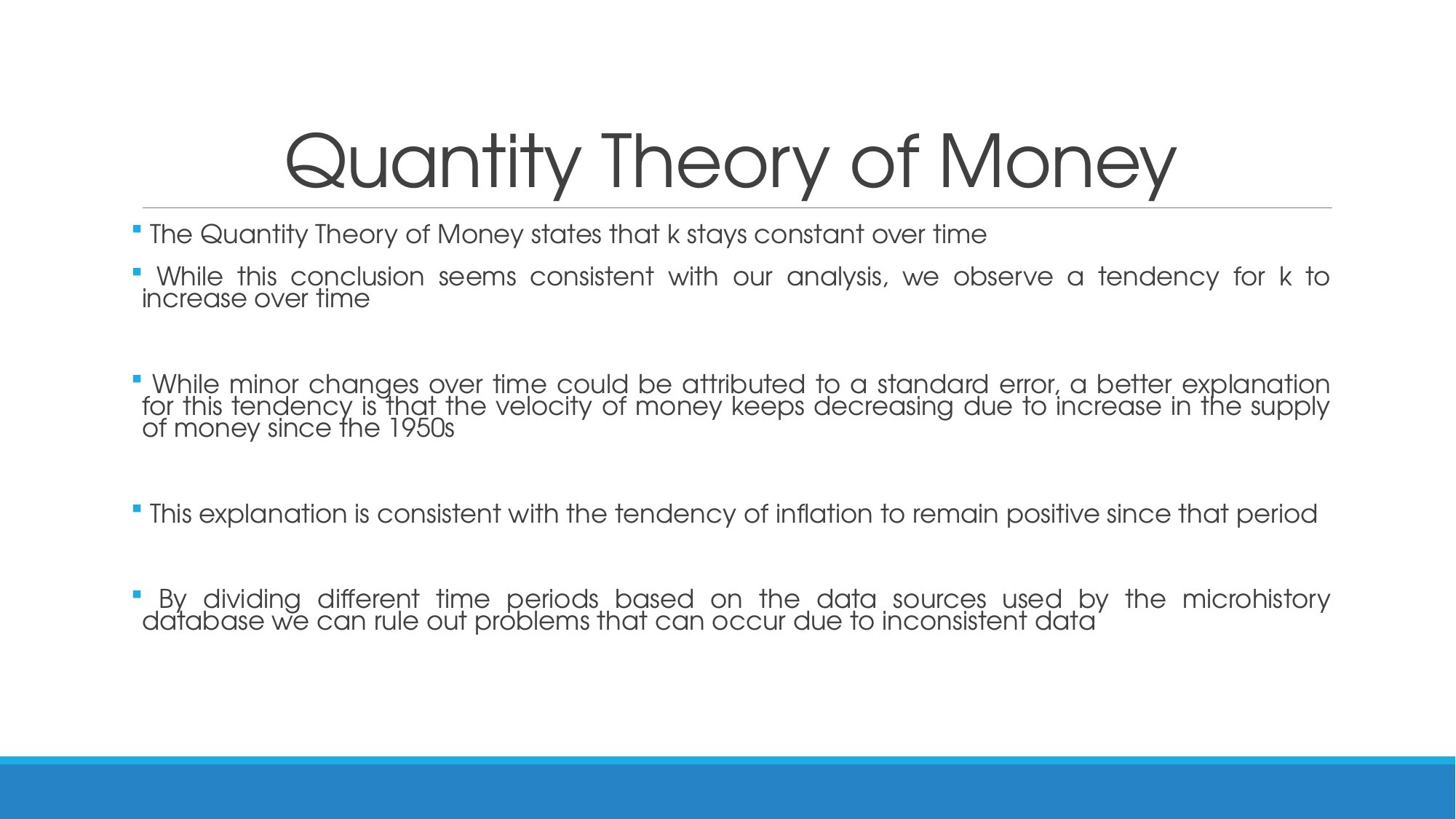

# Quantity Theory of Money
 The Quantity Theory of Money states that k stays constant over time
 While this conclusion seems consistent with our analysis, we observe a tendency for k to increase over time

 While minor changes over time could be attributed to a standard error, a better explanation for this tendency is that the velocity of money keeps decreasing due to increase in the supply of money since the 1950s

 This explanation is consistent with the tendency of inflation to remain positive since that period

 By dividing different time periods based on the data sources used by the microhistory database we can rule out problems that can occur due to inconsistent data